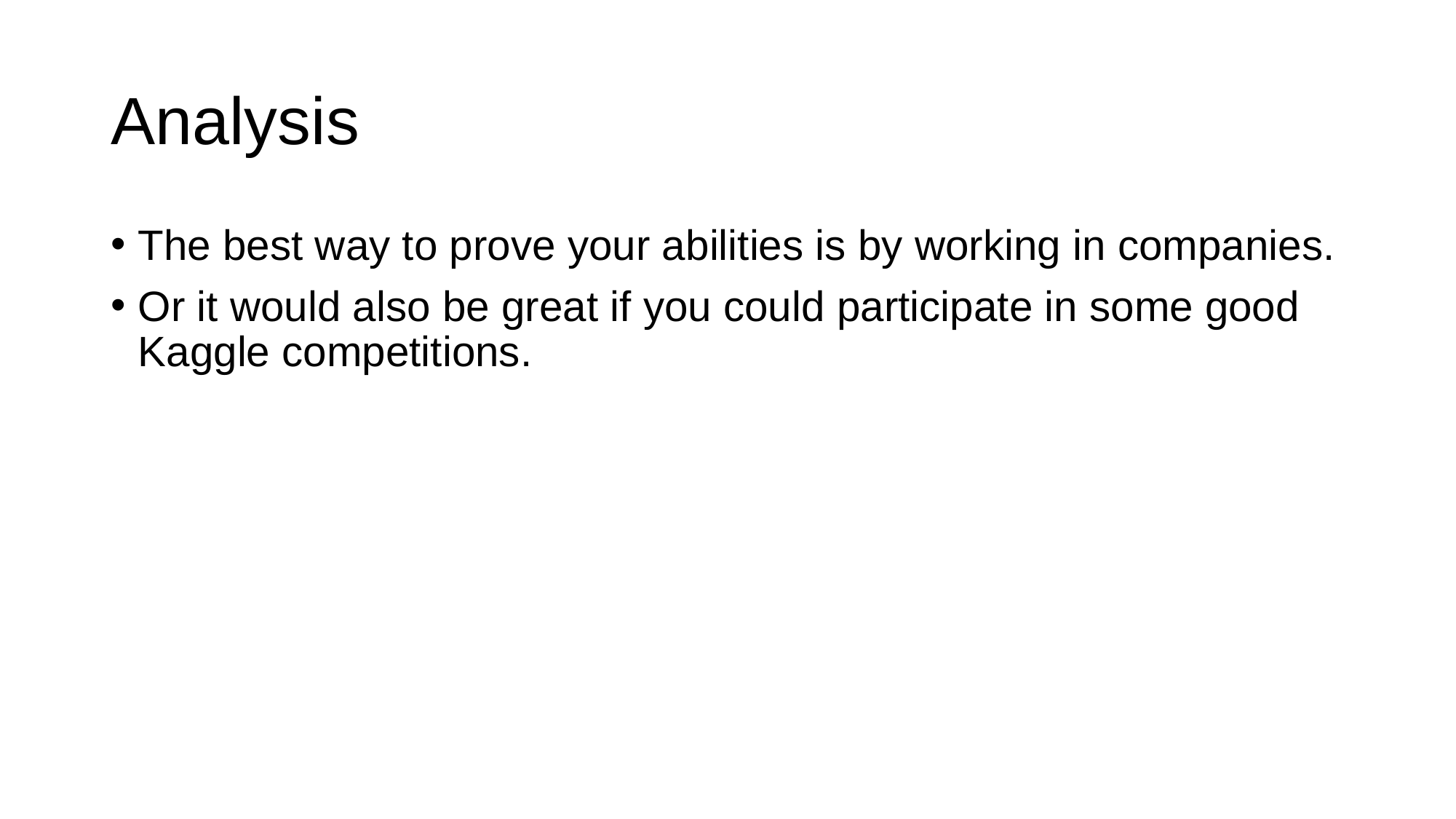

# Analysis
The best way to prove your abilities is by working in companies.
Or it would also be great if you could participate in some good Kaggle competitions.